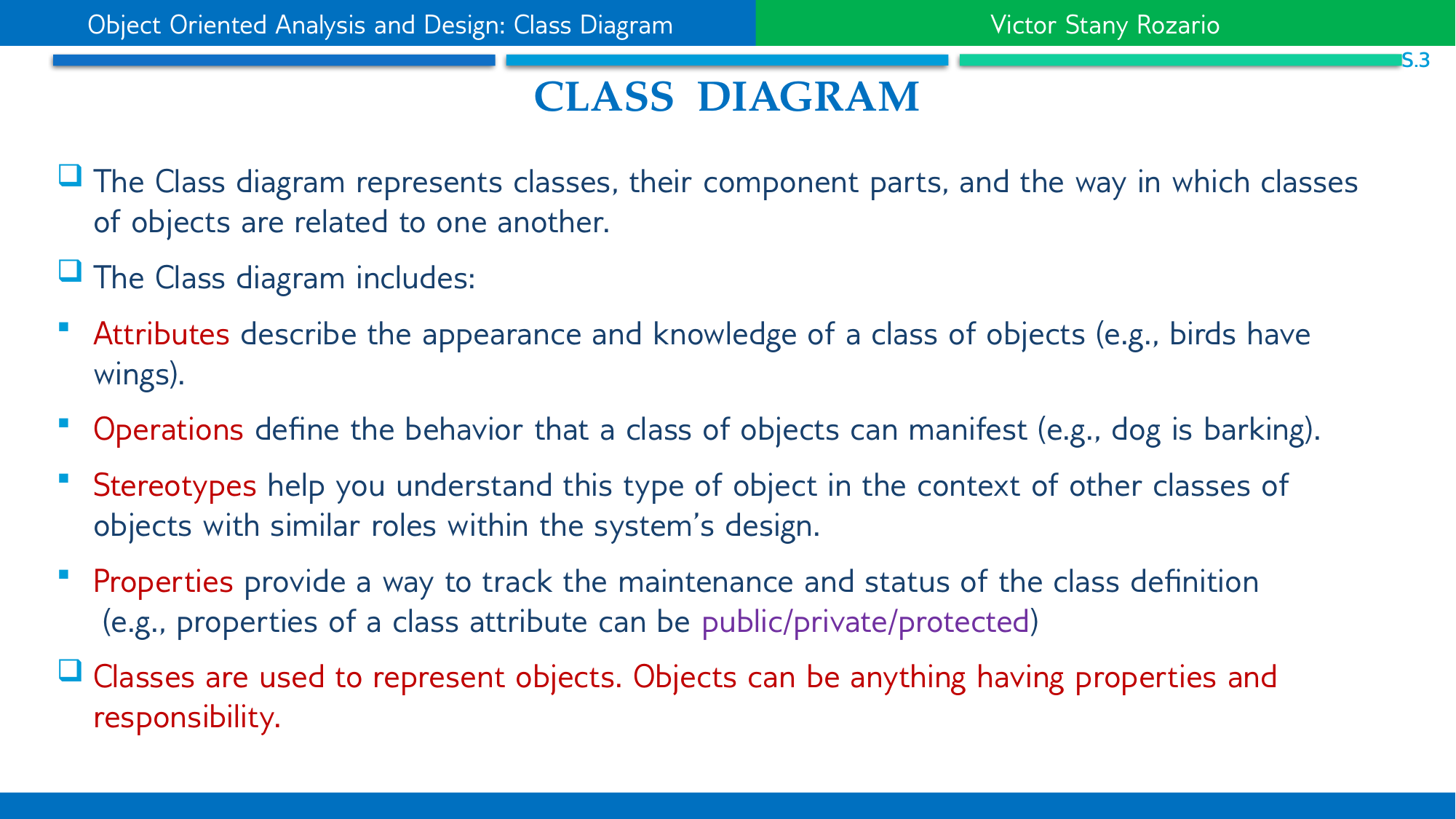

Object Oriented Analysis and Design: Class Diagram
Victor Stany Rozario
 S.3

             Class  diagram
The Class diagram represents classes, their component parts, and the way in which classes of objects are related to one another.
The Class diagram includes:
Attributes describe the appearance and knowledge of a class of objects (e.g., birds have wings).
Operations define the behavior that a class of objects can manifest (e.g., dog is barking).
Stereotypes help you understand this type of object in the context of other classes of objects with similar roles within the system’s design.
Properties provide a way to track the maintenance and status of the class definition
 (e.g., properties of a class attribute can be public/private/protected)
Classes are used to represent objects. Objects can be anything having properties and responsibility.